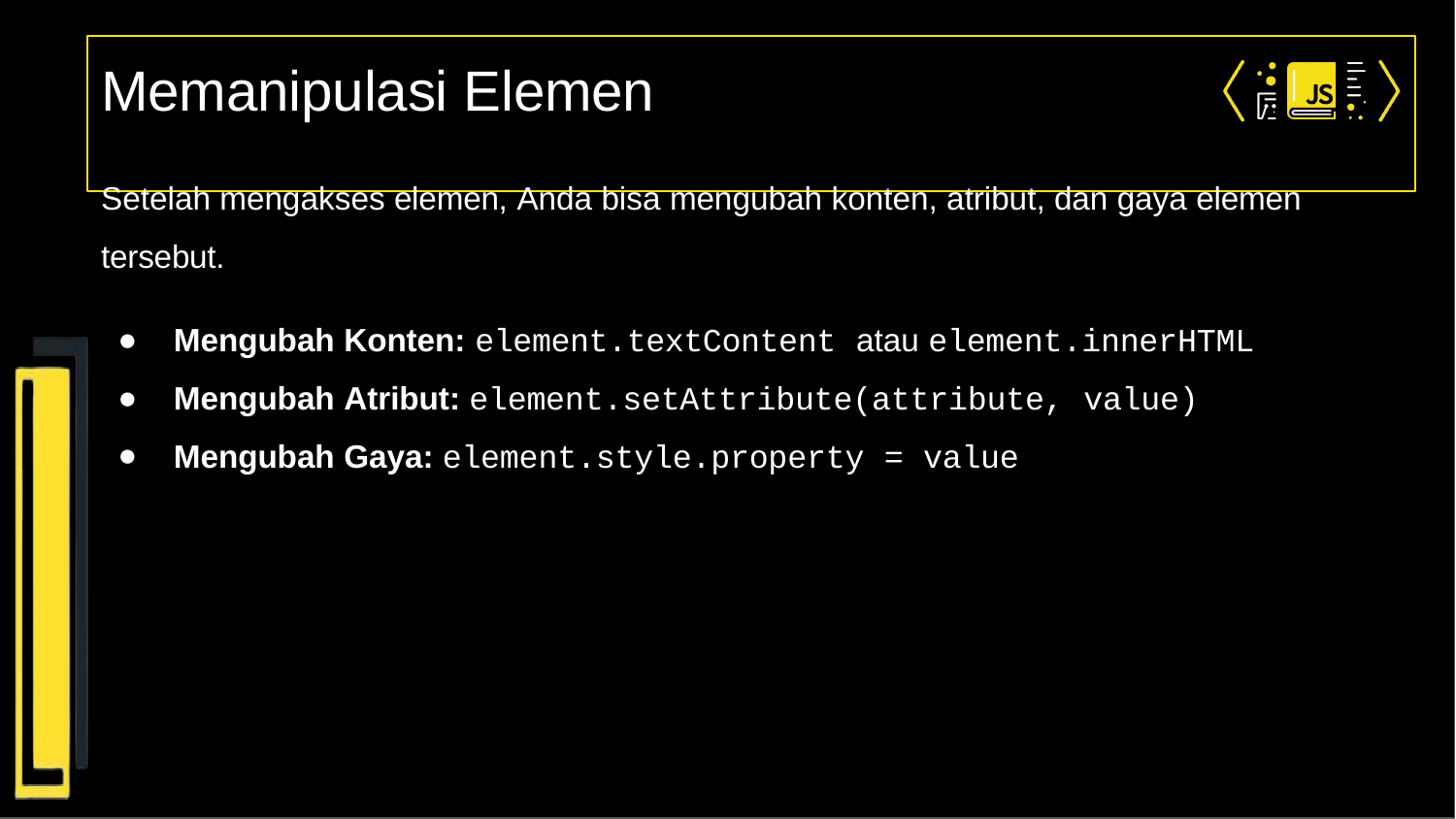

# Memanipulasi Elemen
Setelah mengakses elemen, Anda bisa mengubah konten, atribut, dan gaya elemen tersebut.

Mengubah Konten: element.textContent atau element.innerHTML
Mengubah Atribut: element.setAttribute(attribute, value)
Mengubah Gaya: element.style.property = value